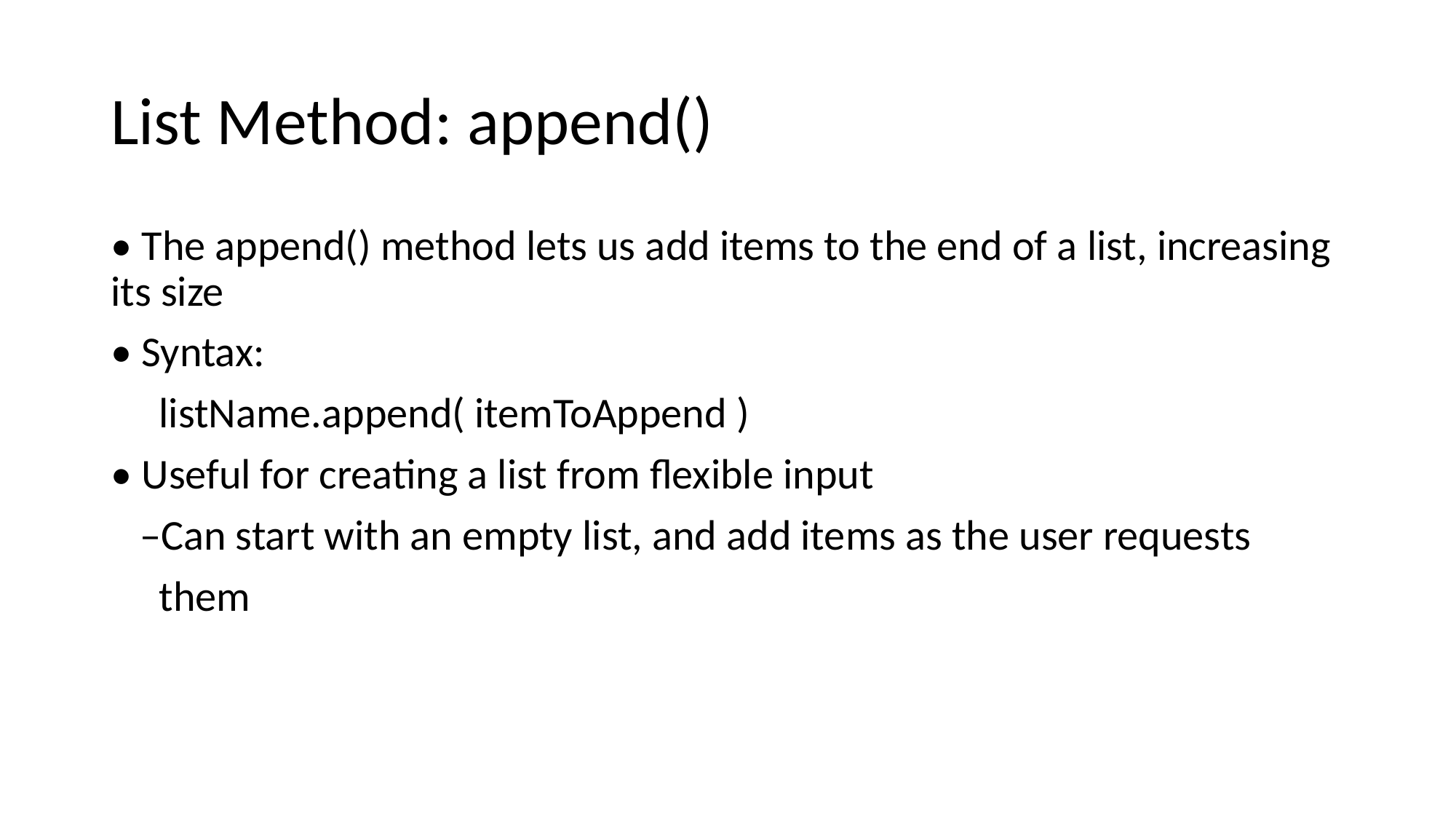

# List Method: append()
• The append() method lets us add items to the end of a list, increasing its size
• Syntax:
     listName.append( itemToAppend )
• Useful for creating a list from flexible input
   –Can start with an empty list, and add items as the user requests
     them